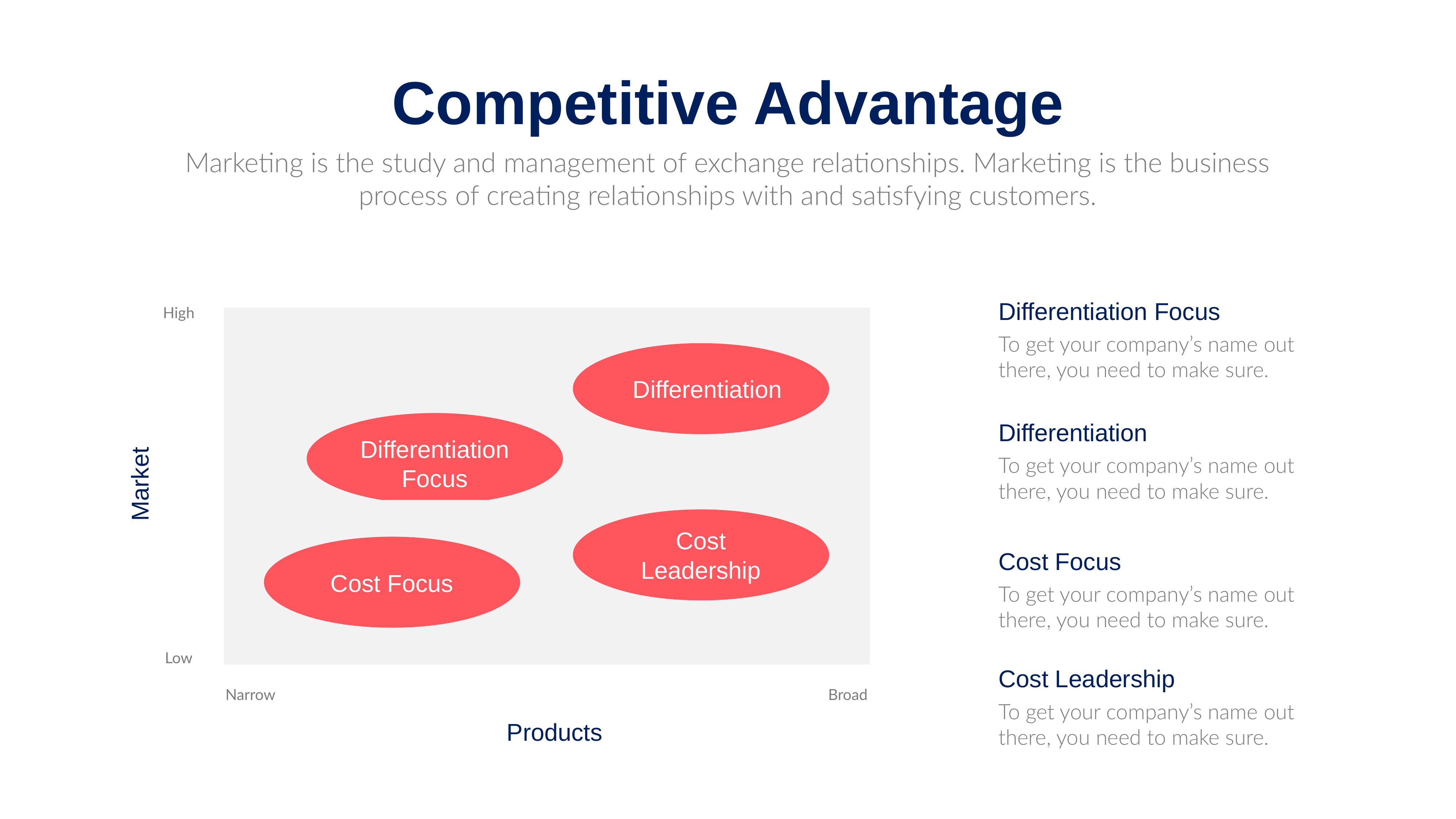

Competitive Advantage
Marketing is the study and management of exchange relationships. Marketing is the business process of creating relationships with and satisfying customers.
Differentiation Focus
High

To get your company’s name out there, you need to make sure.

Differentiation

Differentiation
Differentiation Focus
To get your company’s name out there, you need to make sure.
Market

Cost Leadership

Cost Focus
Cost Focus
To get your company’s name out there, you need to make sure.
Low
Cost Leadership
Narrow
Broad
To get your company’s name out there, you need to make sure.
Products